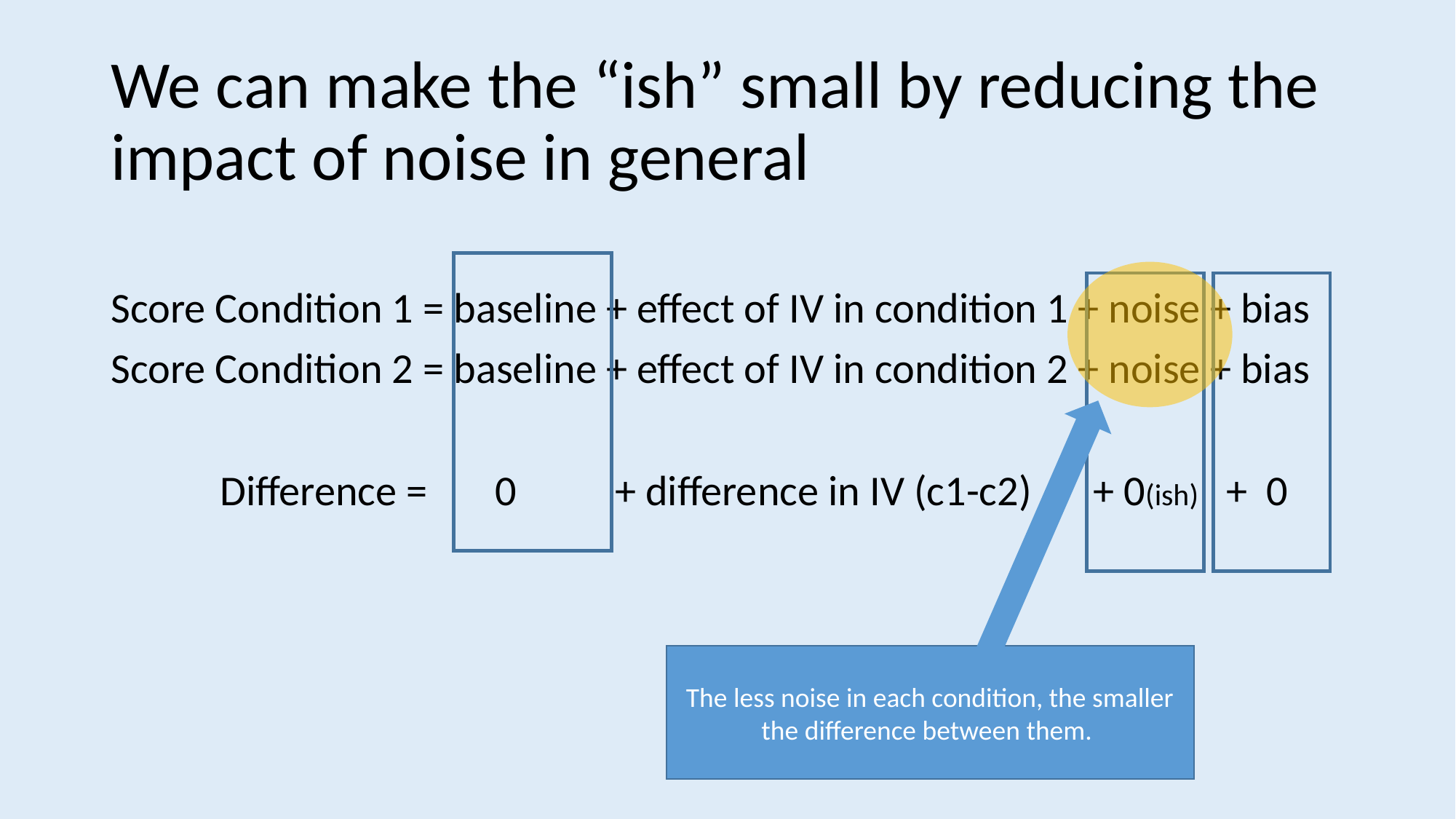

# We can make the “ish” small by reducing the impact of noise in general

Score Condition 1 = baseline + effect of IV in condition 1 + noise + bias
Score Condition 2 = baseline + effect of IV in condition 2 + noise + bias

	Difference =       0	       + difference in IV (c1-c2) 	+ 0(ish)    +  0

The less noise in each condition, the smaller the difference between them.